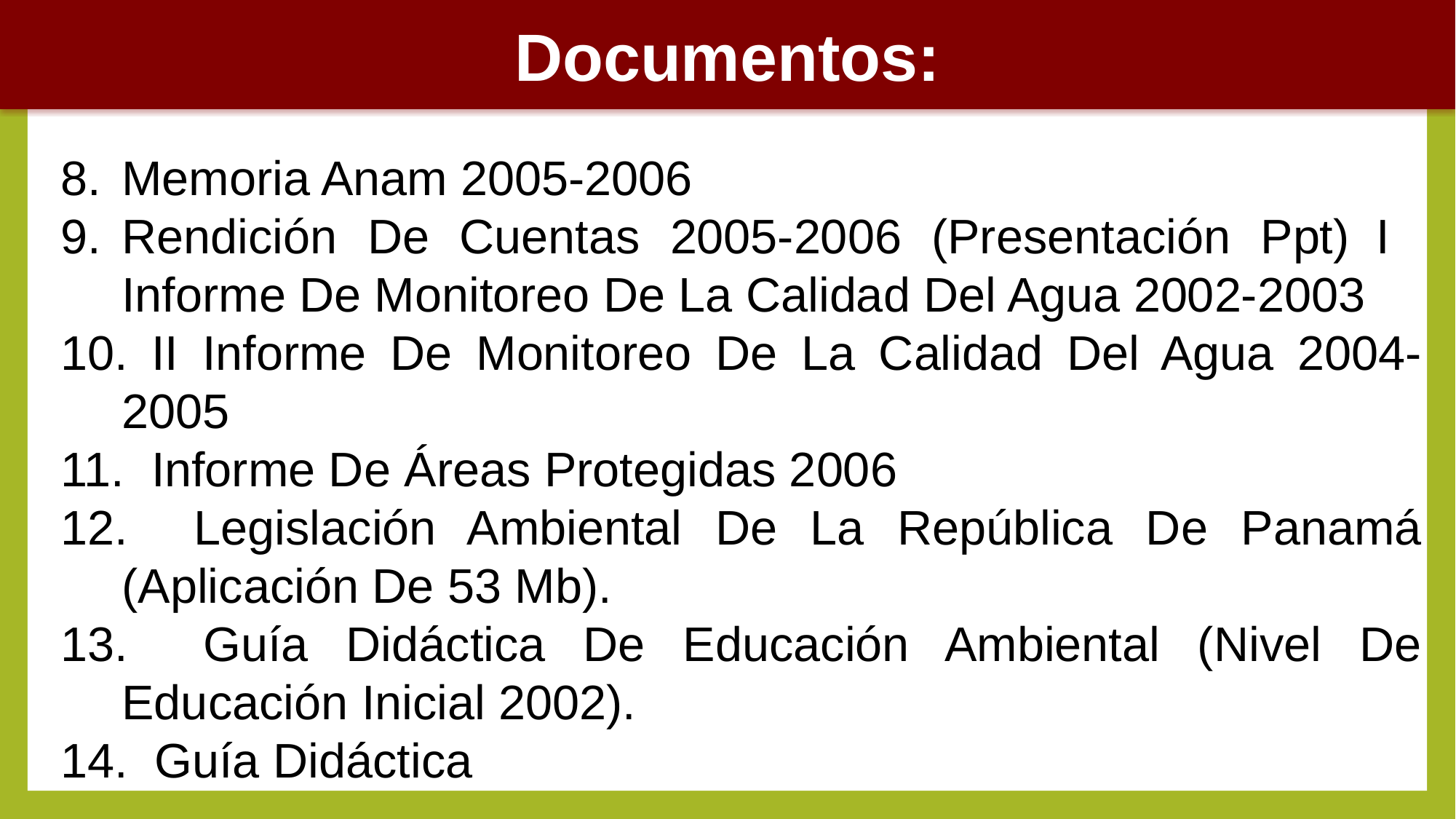

Documentos:
Memoria Anam 2005-2006
Rendición De Cuentas 2005-2006 (Presentación Ppt)  I 	 Informe De Monitoreo De La Calidad Del Agua 2002-2003
 II Informe De Monitoreo De La Calidad Del Agua 2004-2005
  Informe De Áreas Protegidas 2006
  Legislación Ambiental De La República De Panamá (Aplicación De 53 Mb).
  Guía Didáctica De Educación Ambiental (Nivel De Educación Inicial 2002).
  Guía Didáctica